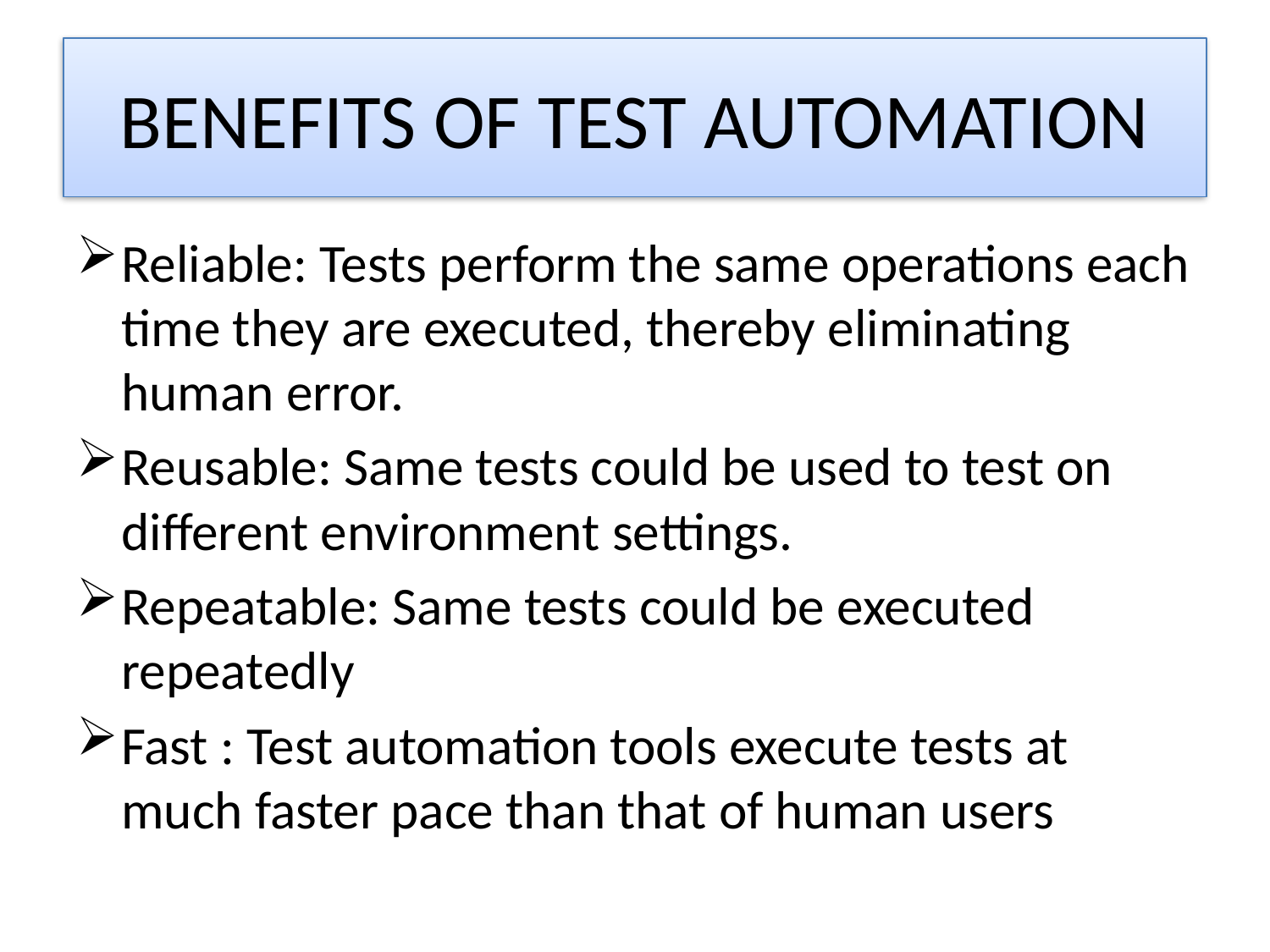

# BENEFITS OF TEST AUTOMATION
Reliable: Tests perform the same operations each time they are executed, thereby eliminating human error.
Reusable: Same tests could be used to test on different environment settings.
Repeatable: Same tests could be executed repeatedly
Fast : Test automation tools execute tests at much faster pace than that of human users